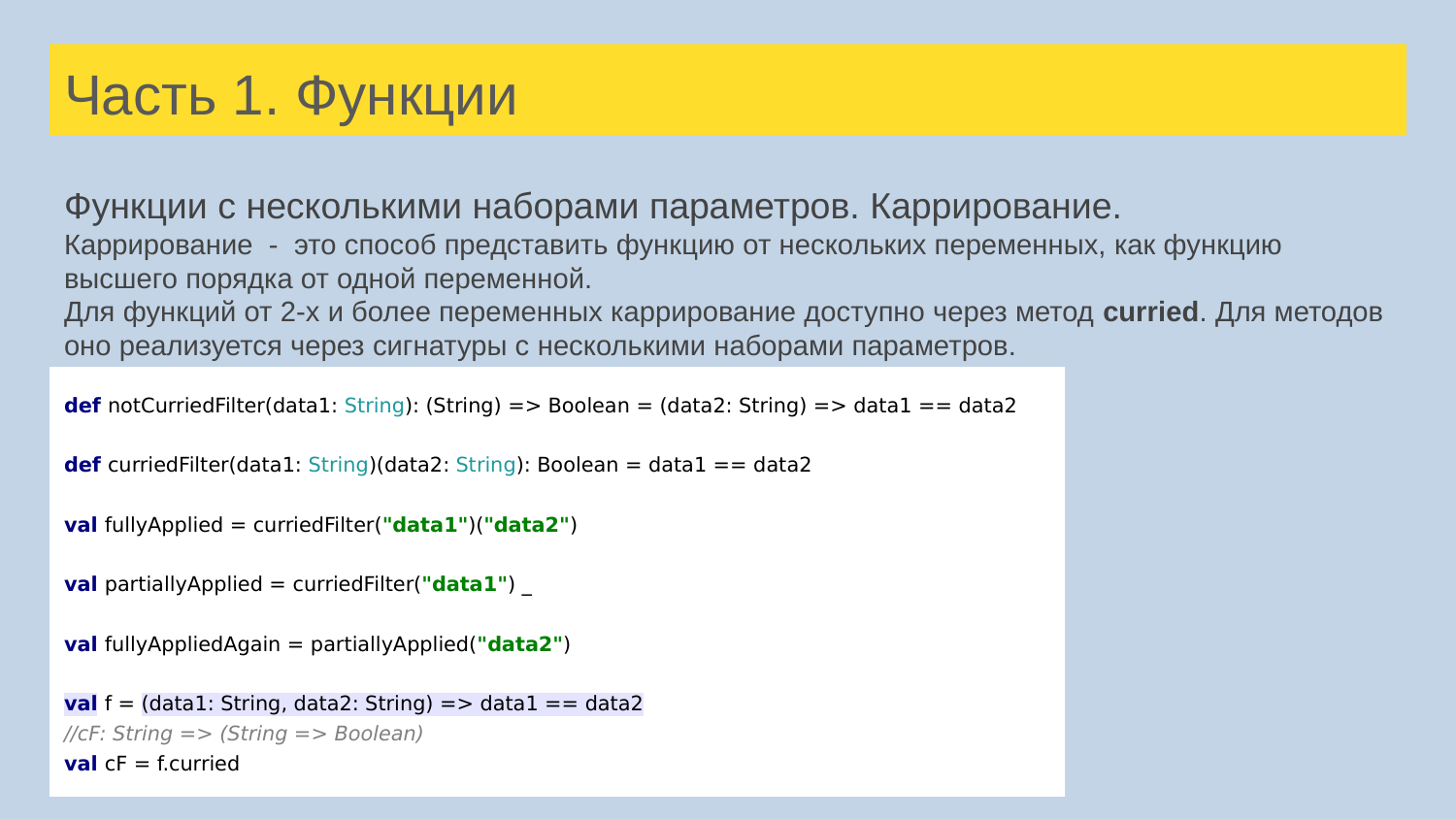

# Часть 1. Функции
Функции с несколькими наборами параметров. Каррирование.
Каррирование  -  это способ представить функцию от нескольких переменных, как функцию высшего порядка от одной переменной.
Для функций от 2-х и более переменных каррирование доступно через метод curried. Для методов оно реализуется через сигнатуры с несколькими наборами параметров.
def notCurriedFilter(data1: String): (String) => Boolean = (data2: String) => data1 == data2

def curriedFilter(data1: String)(data2: String): Boolean = data1 == data2

val fullyApplied = curriedFilter("data1")("data2")

val partiallyApplied = curriedFilter("data1") _

val fullyAppliedAgain = partiallyApplied("data2")

val f = (data1: String, data2: String) => data1 == data2
//cF: String => (String => Boolean)
val cF = f.curried